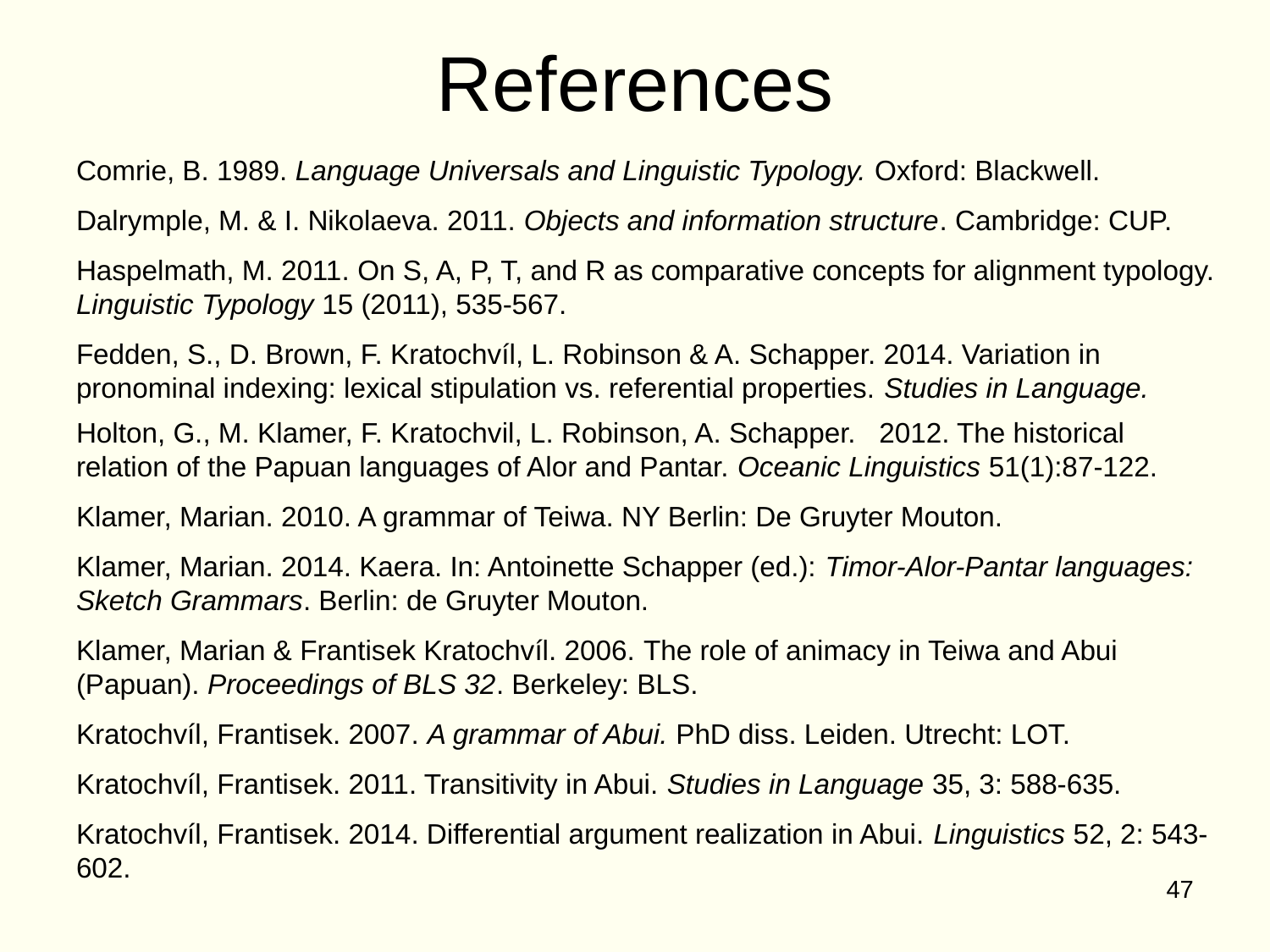

# References
Comrie, B. 1989. Language Universals and Linguistic Typology. Oxford: Blackwell.
Dalrymple, M. & I. Nikolaeva. 2011. Objects and information structure. Cambridge: CUP.
Haspelmath, M. 2011. On S, A, P, T, and R as comparative concepts for alignment typology. Linguistic Typology 15 (2011), 535-567.
Fedden, S., D. Brown, F. Kratochvíl, L. Robinson & A. Schapper. 2014. Variation in pronominal indexing: lexical stipulation vs. referential properties. Studies in Language.
Holton, G., M. Klamer, F. Kratochvil, L. Robinson, A. Schapper.   2012. The historical relation of the Papuan languages of Alor and Pantar. Oceanic Linguistics 51(1):87-122.
Klamer, Marian. 2010. A grammar of Teiwa. NY Berlin: De Gruyter Mouton.
Klamer, Marian. 2014. Kaera. In: Antoinette Schapper (ed.): Timor-Alor-Pantar languages: Sketch Grammars. Berlin: de Gruyter Mouton.
Klamer, Marian & Frantisek Kratochvíl. 2006. The role of animacy in Teiwa and Abui (Papuan). Proceedings of BLS 32. Berkeley: BLS.
Kratochvíl, Frantisek. 2007. A grammar of Abui. PhD diss. Leiden. Utrecht: LOT.
Kratochvíl, Frantisek. 2011. Transitivity in Abui. Studies in Language 35, 3: 588-635.
Kratochvíl, Frantisek. 2014. Differential argument realization in Abui. Linguistics 52, 2: 543-602.

47